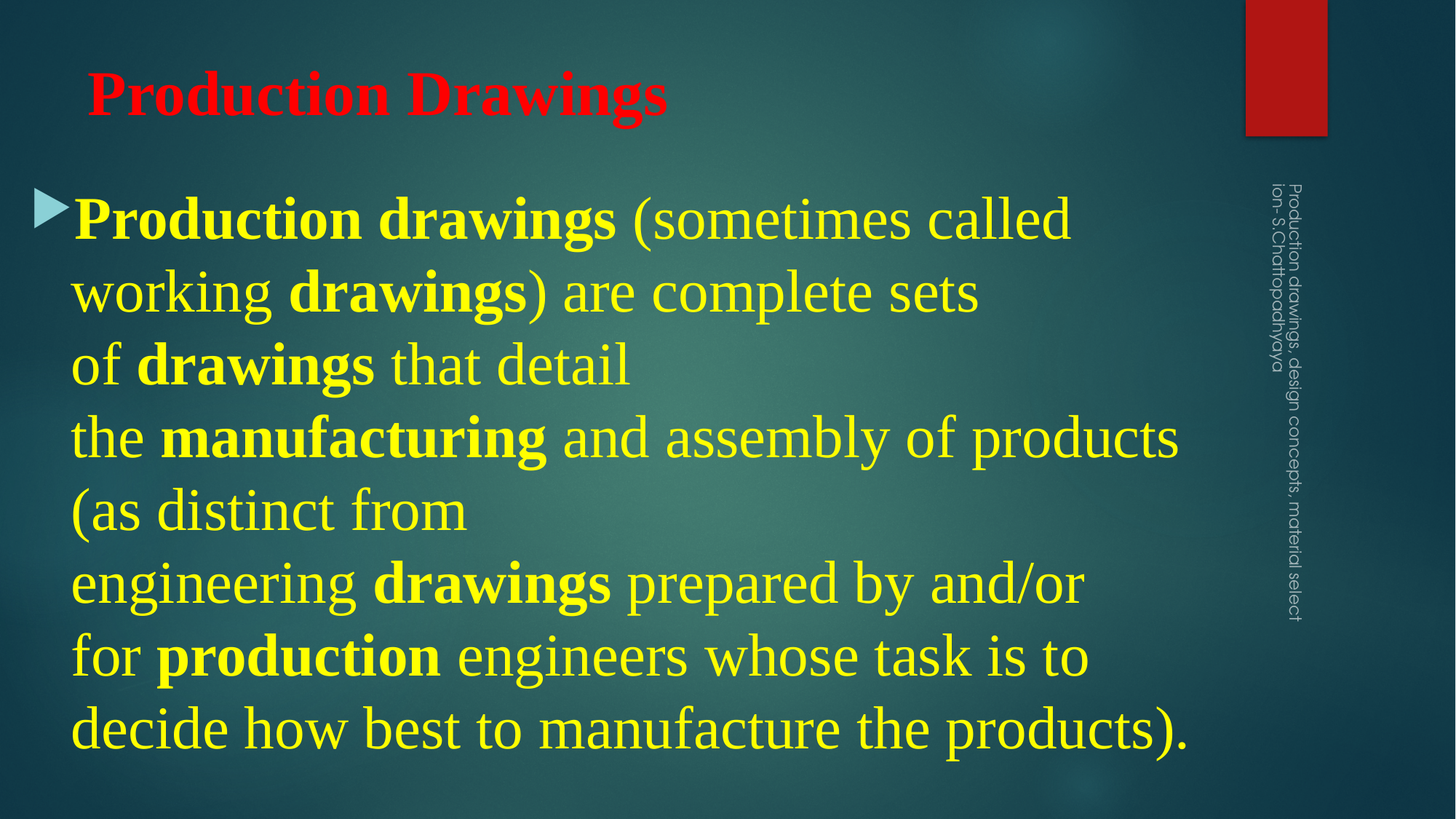

3
# Production Drawings
Production drawings (sometimes called working drawings) are complete sets of drawings that detail the manufacturing and assembly of products (as distinct from engineering drawings prepared by and/or for production engineers whose task is to decide how best to manufacture the products).
Production drawings, design concepts, material selection- S.Chattopadhyaya